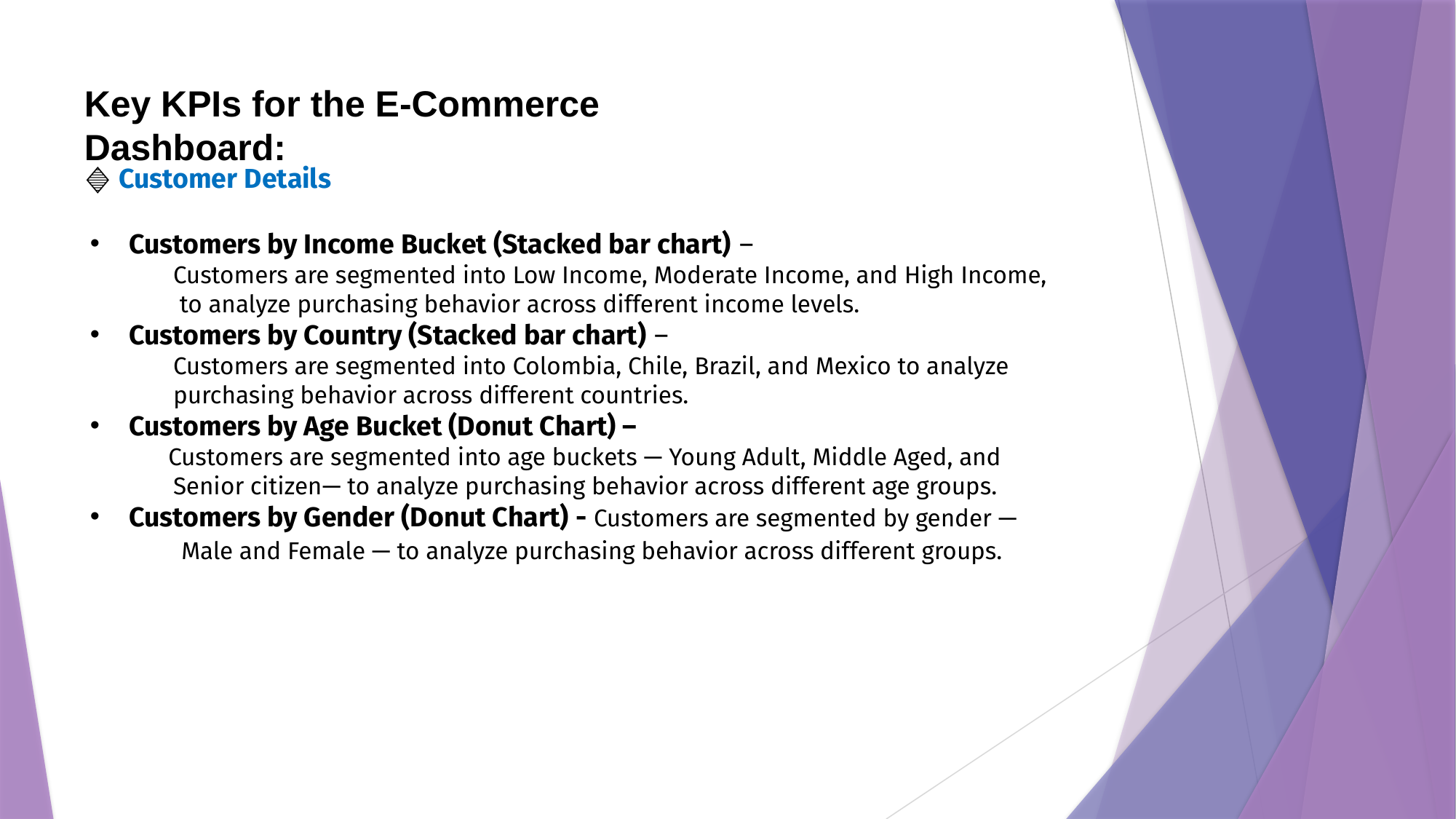

Key KPIs for the E-Commerce Dashboard:
🔷 Customer Details

  Customers by Income Bucket (Stacked bar chart) –
         Customers are segmented into Low Income, Moderate Income, and High Income,
          to analyze purchasing behavior across different income levels.
  Customers by Country (Stacked bar chart) –
         Customers are segmented into Colombia, Chile, Brazil, and Mexico to analyze
         purchasing behavior across different countries.
  Customers by Age Bucket (Donut Chart) –
         Customers are segmented into age buckets — Young Adult, Middle Aged, and
         Senior citizen— to analyze purchasing behavior across different age groups.
  Customers by Gender (Donut Chart) - Customers are segmented by gender —
         Male and Female — to analyze purchasing behavior across different groups.